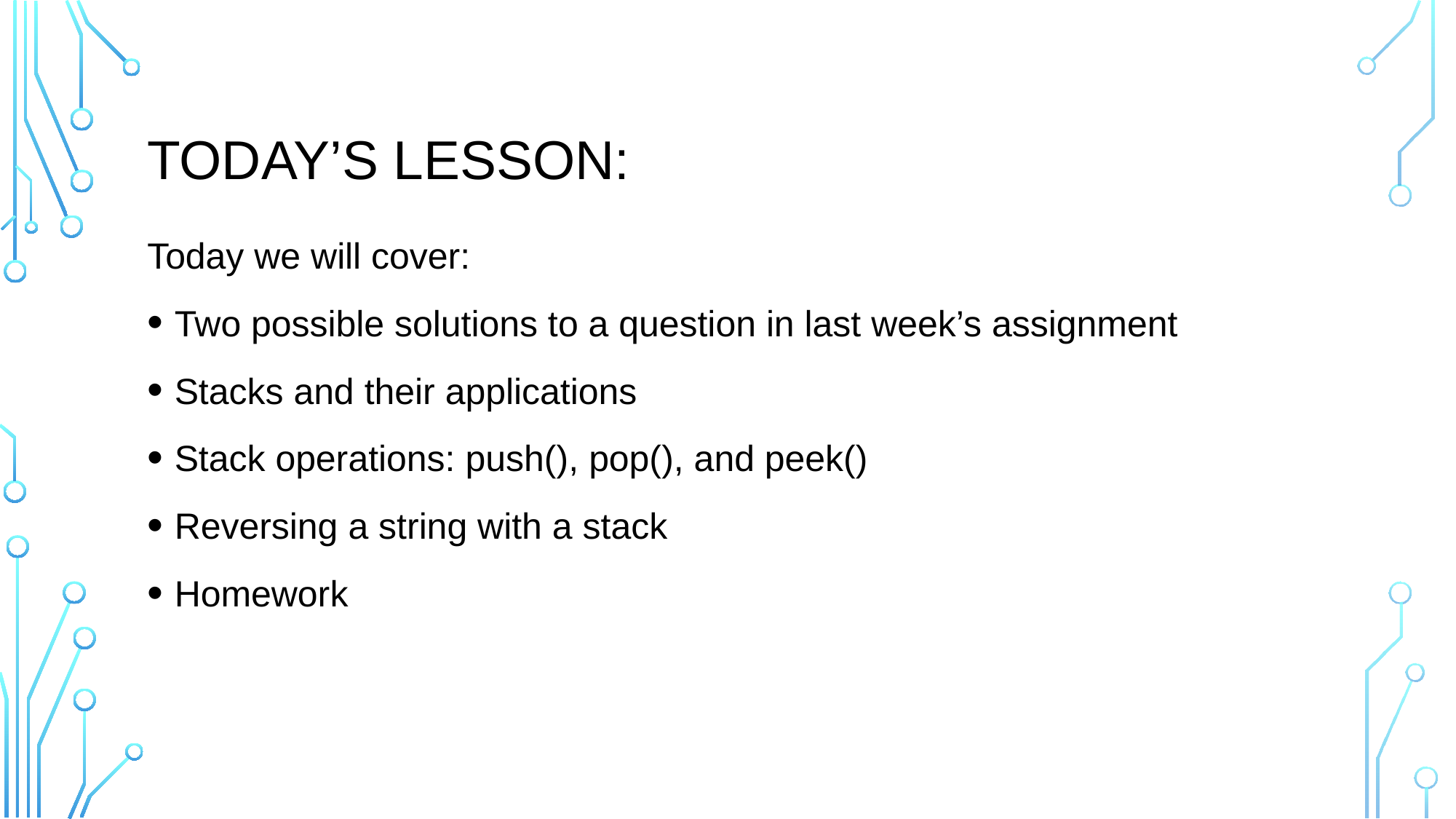

# Today’s Lesson:
Today we will cover:
Two possible solutions to a question in last week’s assignment
Stacks and their applications
Stack operations: push(), pop(), and peek()
Reversing a string with a stack
Homework